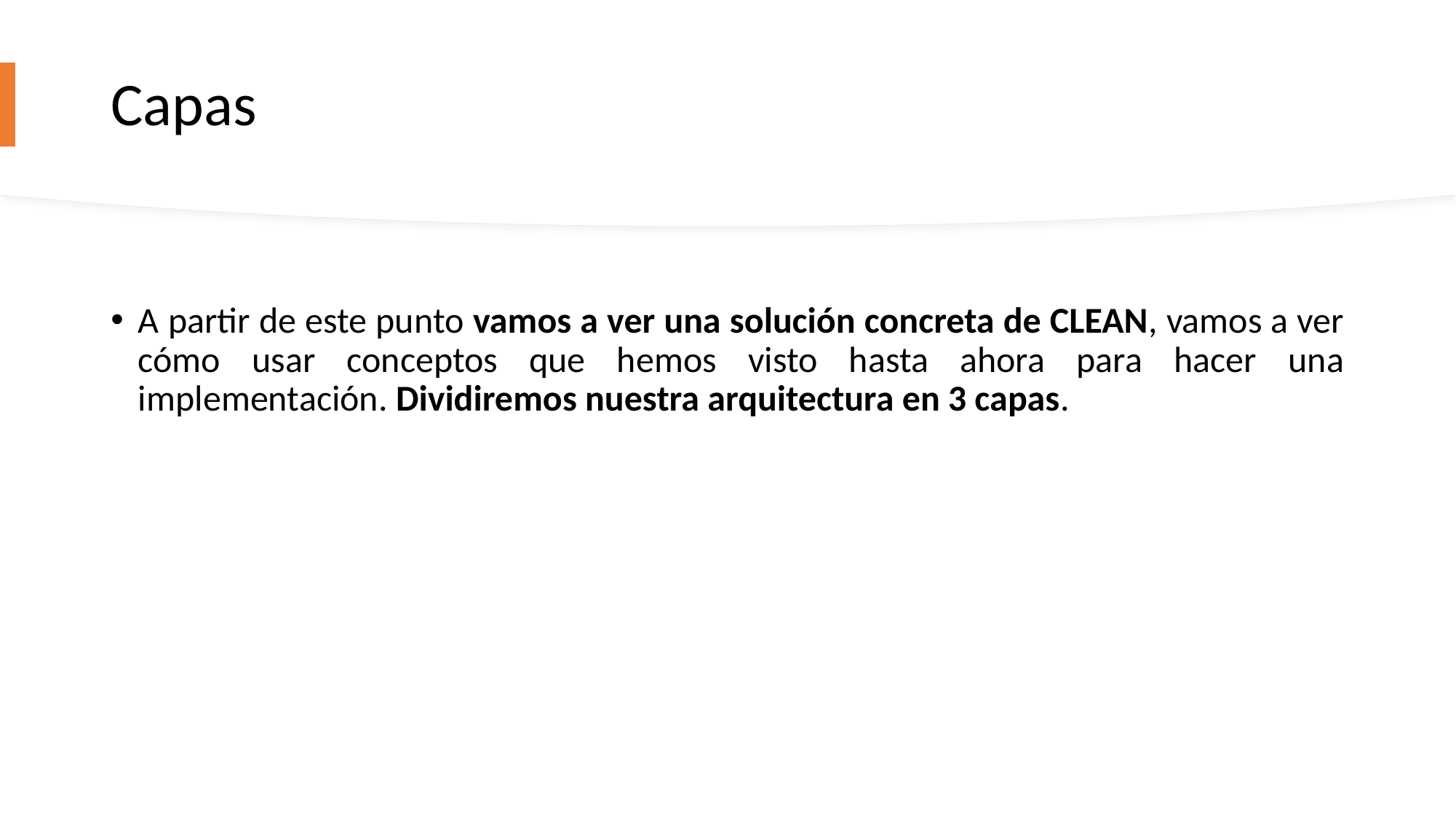

# Capas

A partir de este punto vamos a ver una solución concreta de CLEAN, vamos a ver cómo usar conceptos que hemos visto hasta ahora para hacer una implementación. Dividiremos nuestra arquitectura en 3 capas.